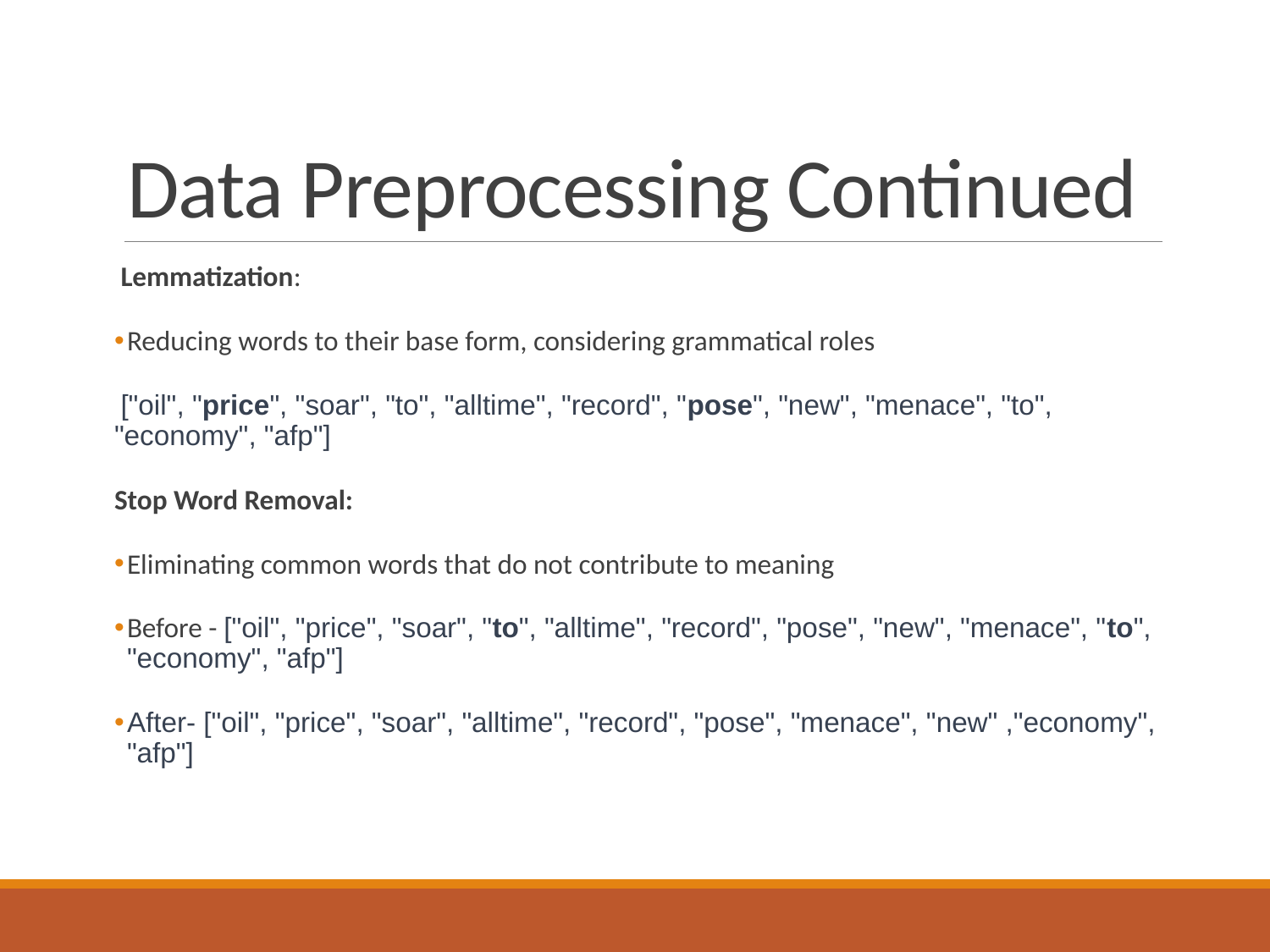

# Data Preprocessing Continued
 Lemmatization:
Reducing words to their base form, considering grammatical roles
 ["oil", "price", "soar", "to", "alltime", "record", "pose", "new", "menace", "to", "economy", "afp"]
Stop Word Removal:
Eliminating common words that do not contribute to meaning
Before - ["oil", "price", "soar", "to", "alltime", "record", "pose", "new", "menace", "to", "economy", "afp"]
After- ["oil", "price", "soar", "alltime", "record", "pose", "menace", "new" ,"economy", "afp"]